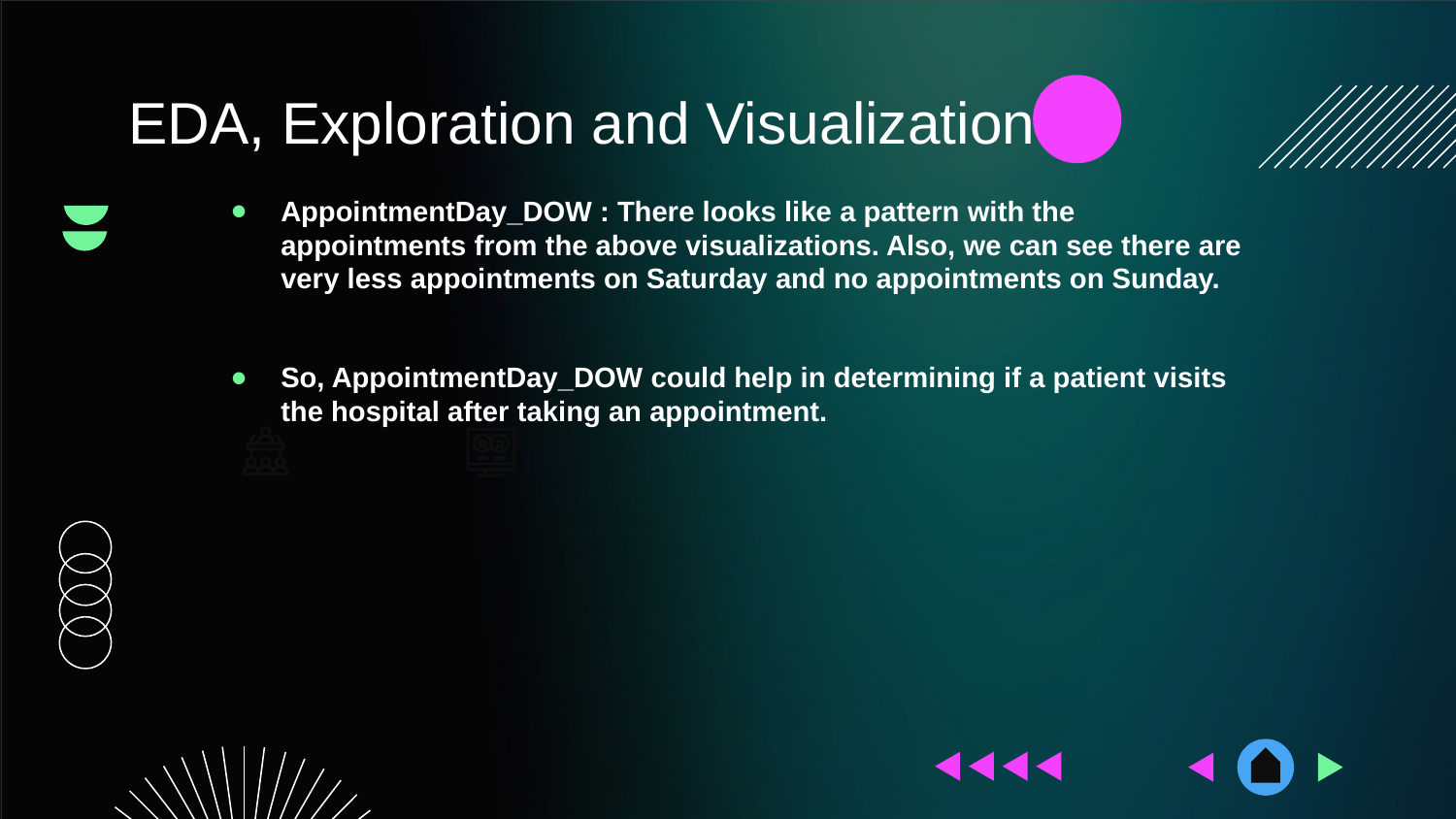

# EDA, Exploration and Visualization
AppointmentDay_DOW : There looks like a pattern with the appointments from the above visualizations. Also, we can see there are very less appointments on Saturday and no appointments on Sunday.
So, AppointmentDay_DOW could help in determining if a patient visits the hospital after taking an appointment.